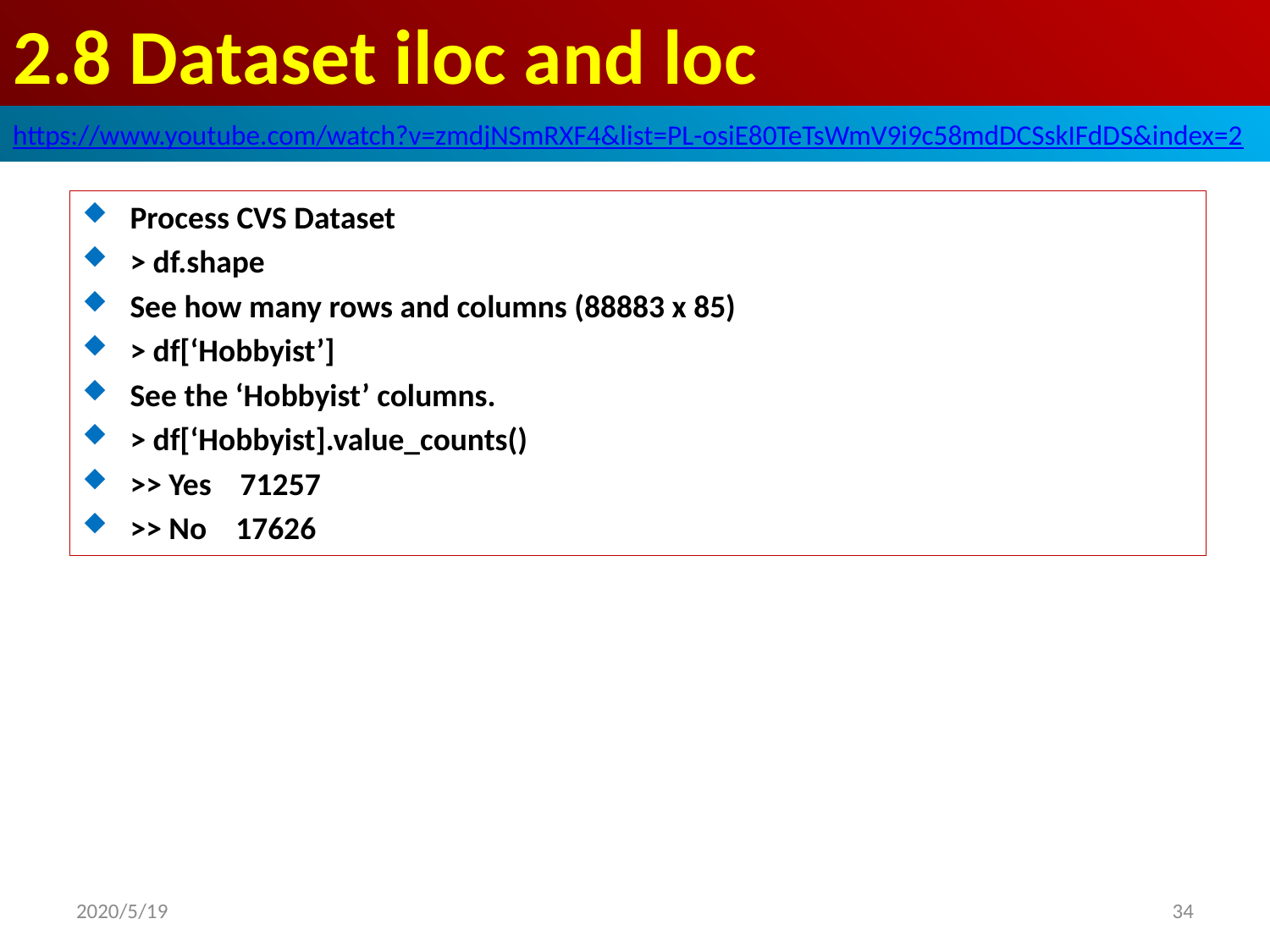

# 2.8 Dataset iloc and loc
https://www.youtube.com/watch?v=zmdjNSmRXF4&list=PL-osiE80TeTsWmV9i9c58mdDCSskIFdDS&index=2
Process CVS Dataset
> df.shape
See how many rows and columns (88883 x 85)
> df[‘Hobbyist’]
See the ‘Hobbyist’ columns.
> df[‘Hobbyist].value_counts()
>> Yes    71257
>> No    17626
2020/5/19
34